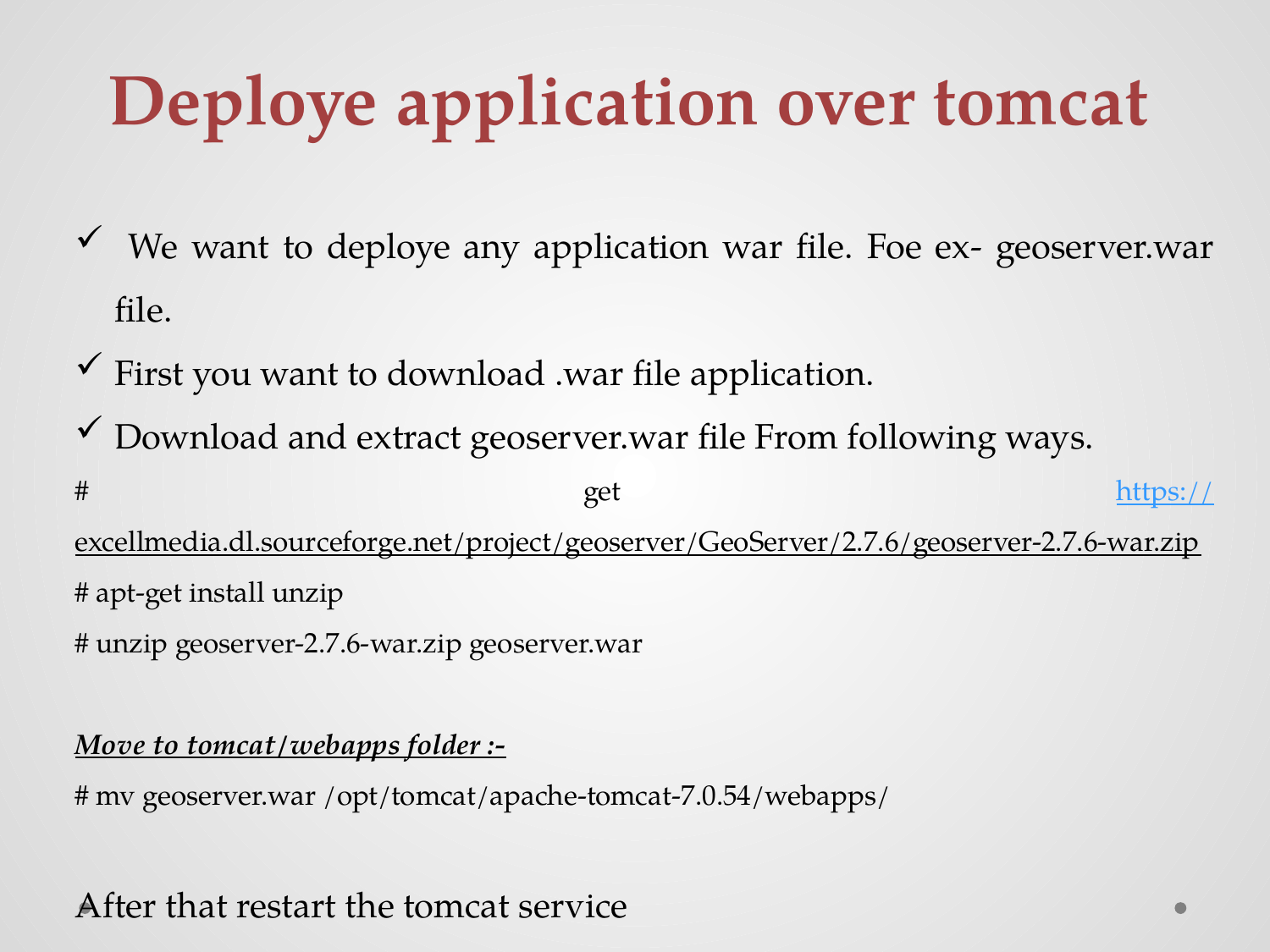

Deploye application over tomcat
 We want to deploye any application war file. Foe ex- geoserver.war file.
First you want to download .war file application.
Download and extract geoserver.war file From following ways.
# get https://excellmedia.dl.sourceforge.net/project/geoserver/GeoServer/2.7.6/geoserver-2.7.6-war.zip
# apt-get install unzip
# unzip geoserver-2.7.6-war.zip geoserver.war

Move to tomcat/webapps folder :-
# mv geoserver.war /opt/tomcat/apache-tomcat-7.0.54/webapps/

After that restart the tomcat service